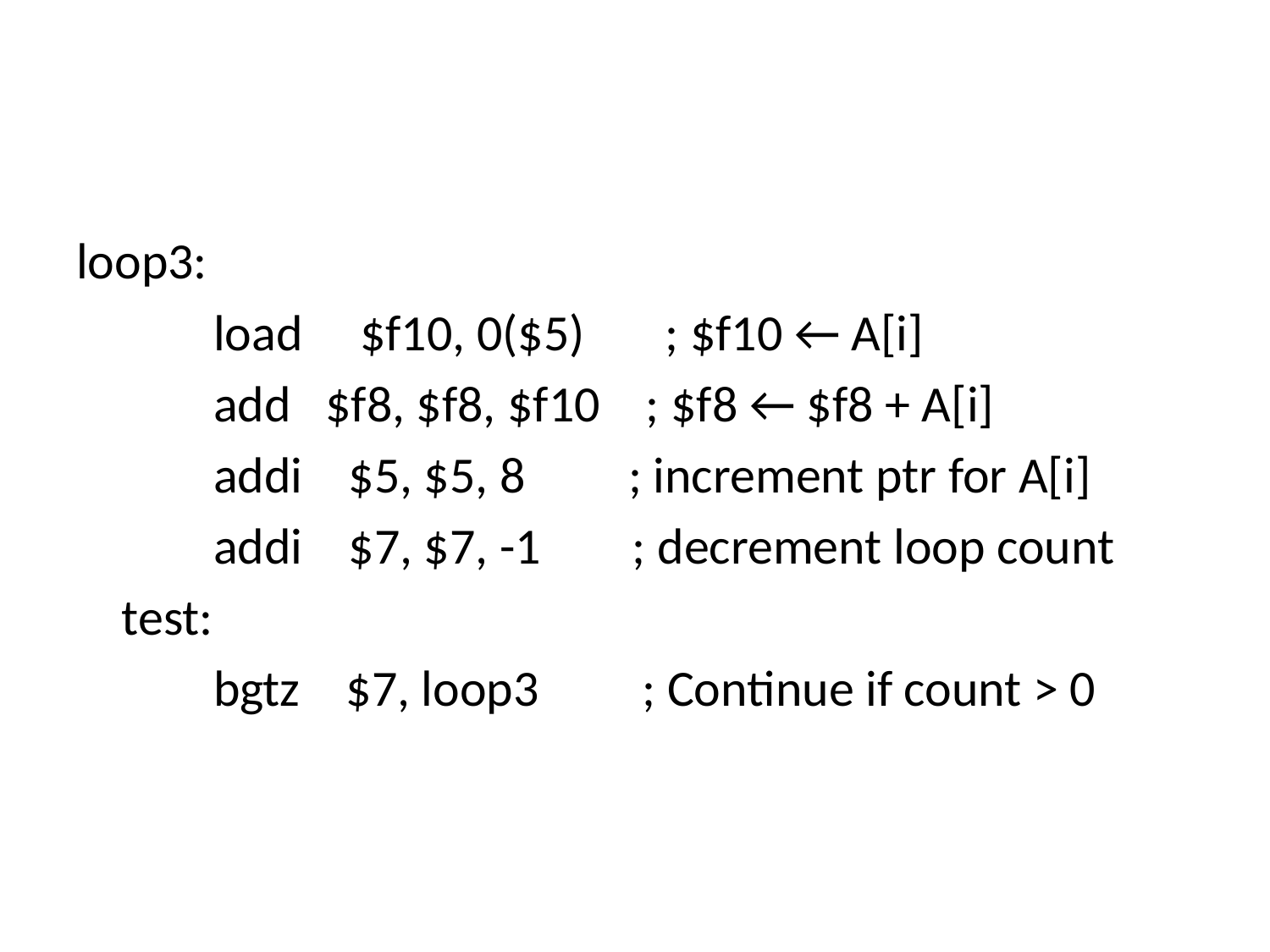

#
loop3:
            load     $f10, 0($5)       ; $f10 ← A[i]
            add   $f8, $f8, $f10    ; $f8 ← $f8 + A[i]
            addi    $5, $5, 8         ; increment ptr for A[i]
            addi    $7, $7, -1        ; decrement loop count
    test:
            bgtz    $7, loop3         ; Continue if count > 0